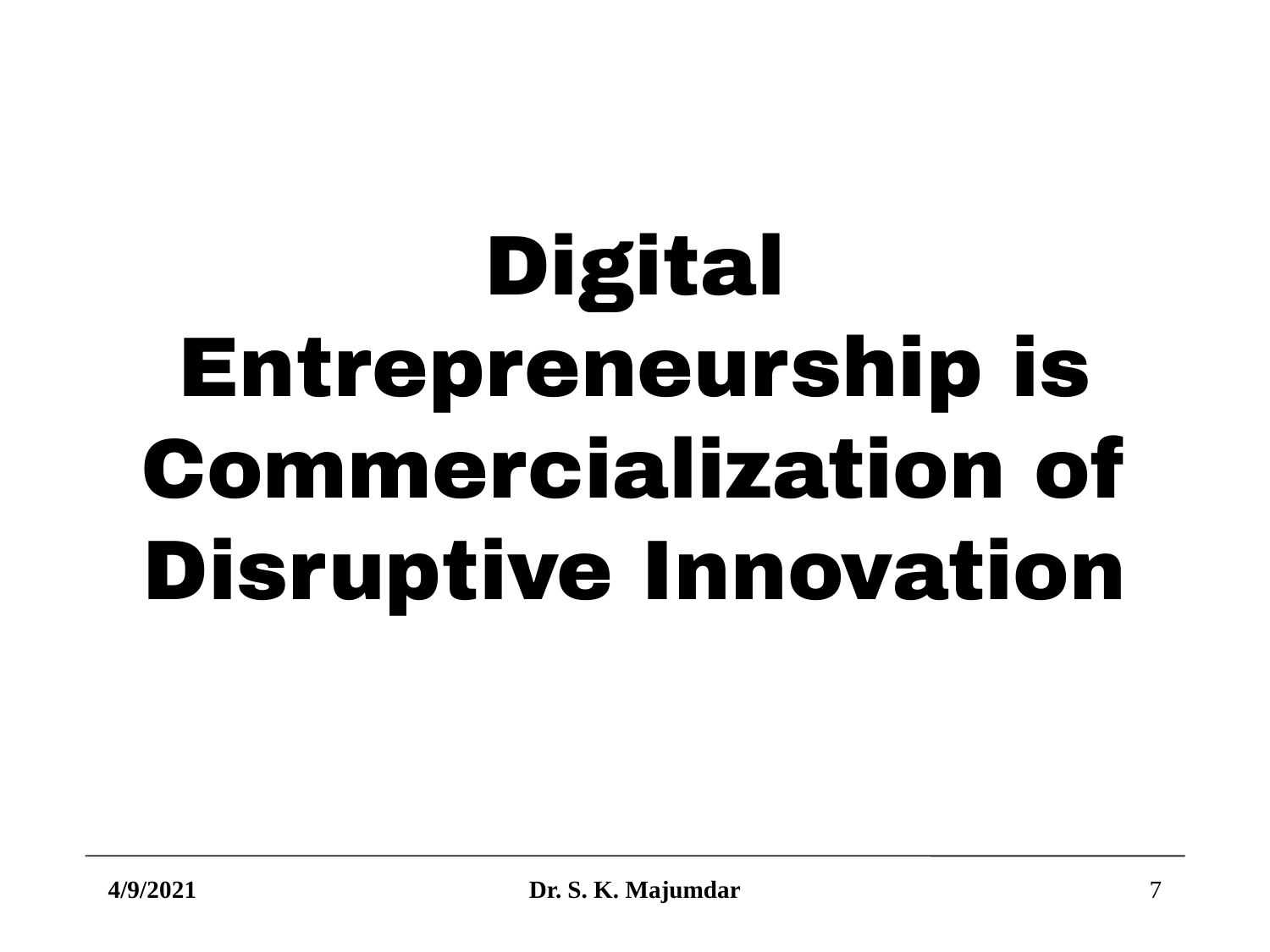

Digital Entrepreneurship is Commercialization of Disruptive Innovation
4/9/2021
Dr. S. K. Majumdar
7